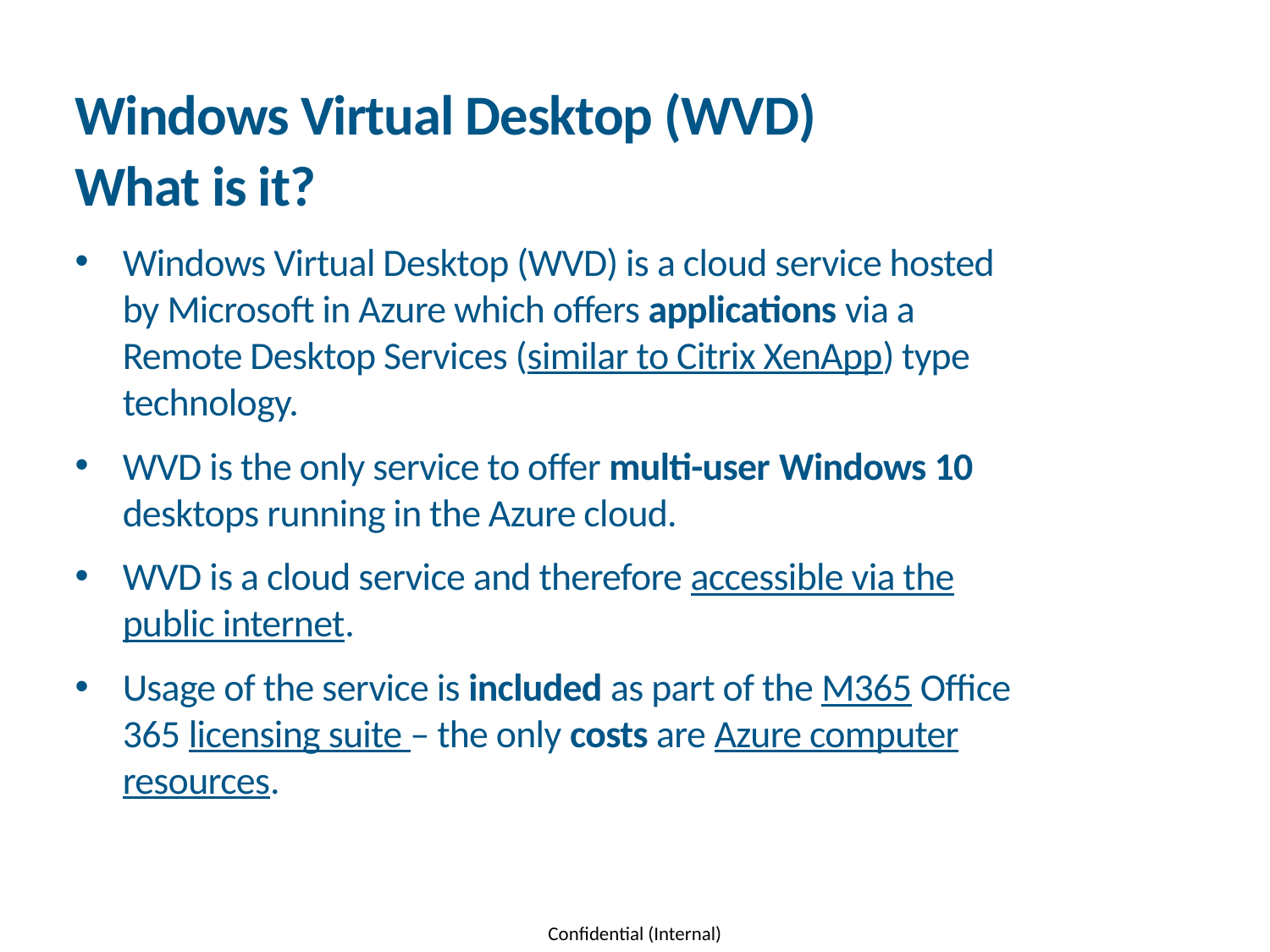

# Windows Virtual Desktop (WVD) What is it?
Windows Virtual Desktop (WVD) is a cloud service hosted by Microsoft in Azure which offers applications via a Remote Desktop Services (similar to Citrix XenApp) type technology.
WVD is the only service to offer multi-user Windows 10 desktops running in the Azure cloud.
WVD is a cloud service and therefore accessible via the public internet.
Usage of the service is included as part of the M365 Office 365 licensing suite – the only costs are Azure computer resources.